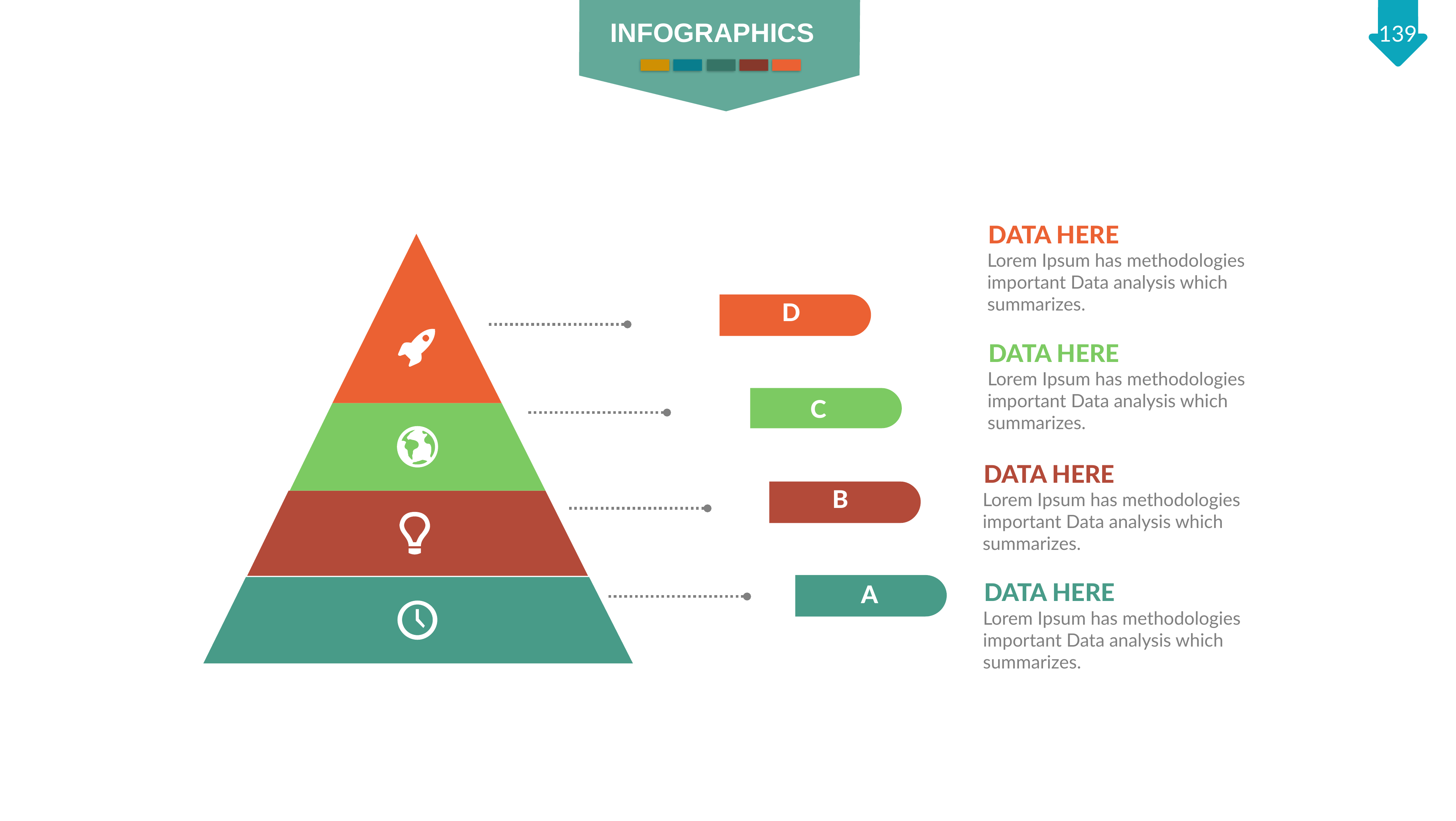

INFOGRAPHICS

DATA HERE

Lorem Ipsum has methodologies important Data analysis which summarizes.
D

DATA HERE
Lorem Ipsum has methodologies important Data analysis which summarizes.

C

DATA HERE
B

Lorem Ipsum has methodologies important Data analysis which summarizes.

DATA HERE

A

Lorem Ipsum has methodologies important Data analysis which summarizes.